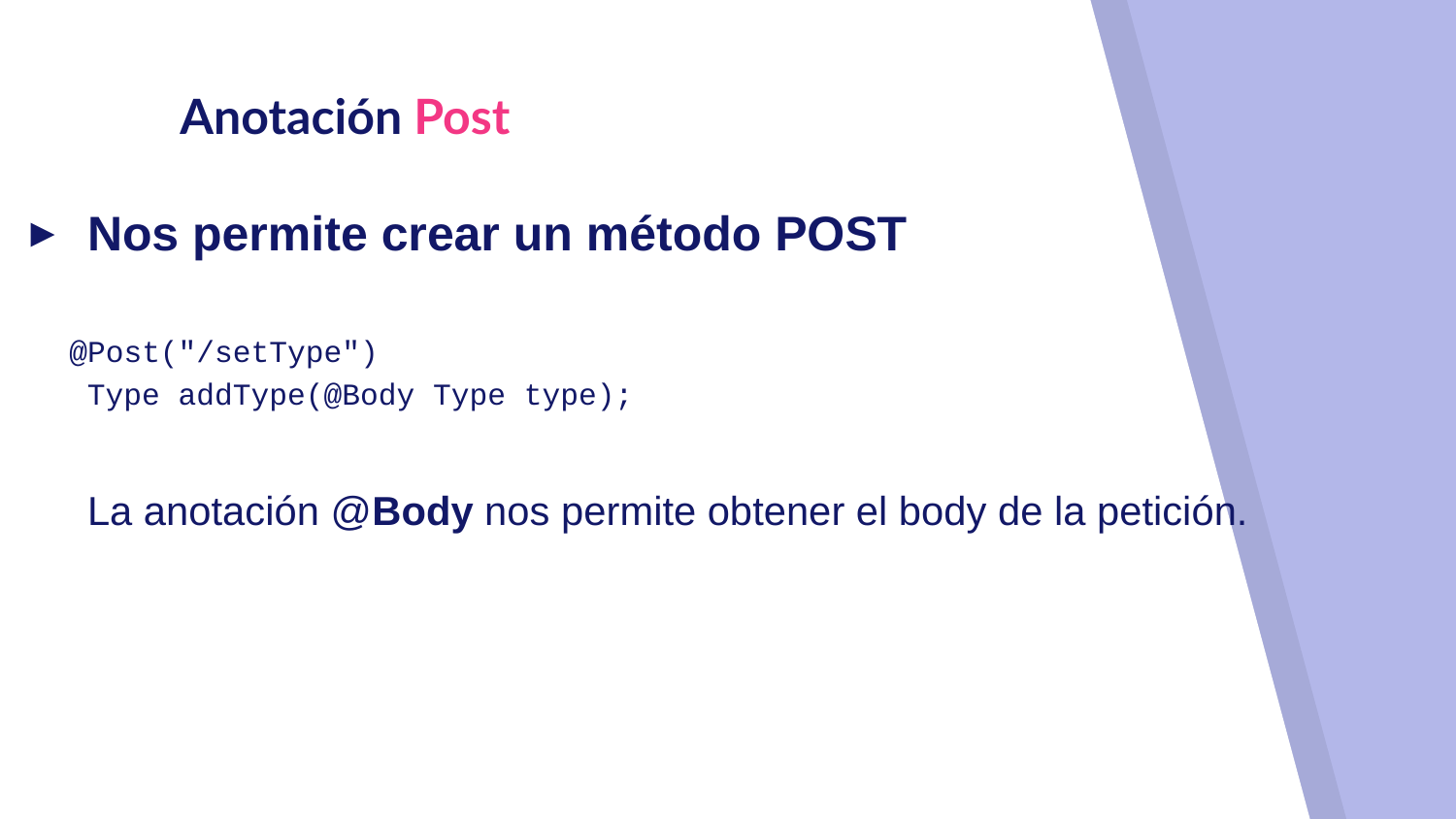

# Anotación Post
Nos permite crear un método POST

   @Post("/setType")
    Type addType(@Body Type type);

La anotación @Body nos permite obtener el body de la petición.